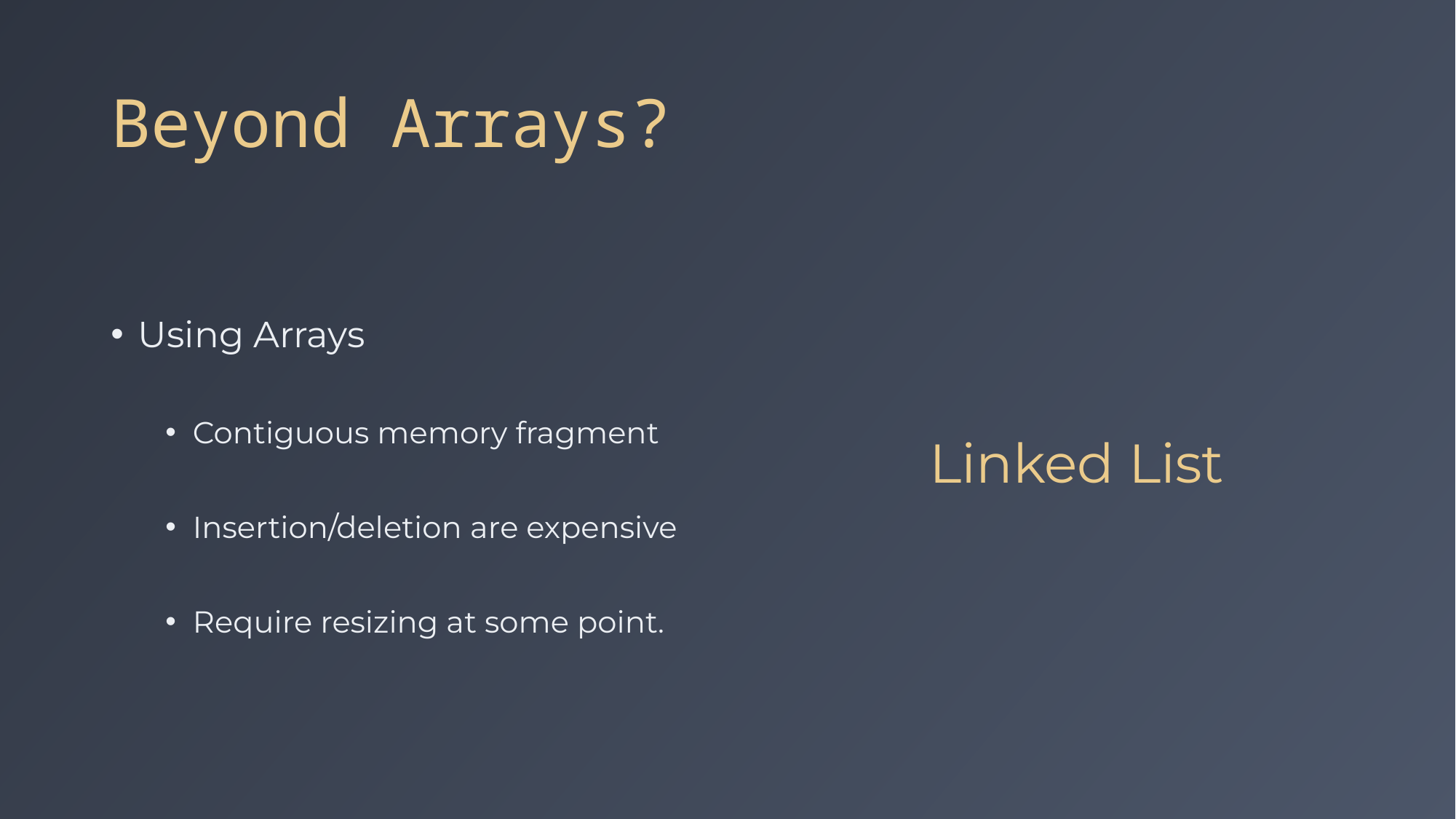

# Beyond Arrays?
Using Arrays

Contiguous memory fragment

Insertion/deletion are expensive

Require resizing at some point.
Linked List